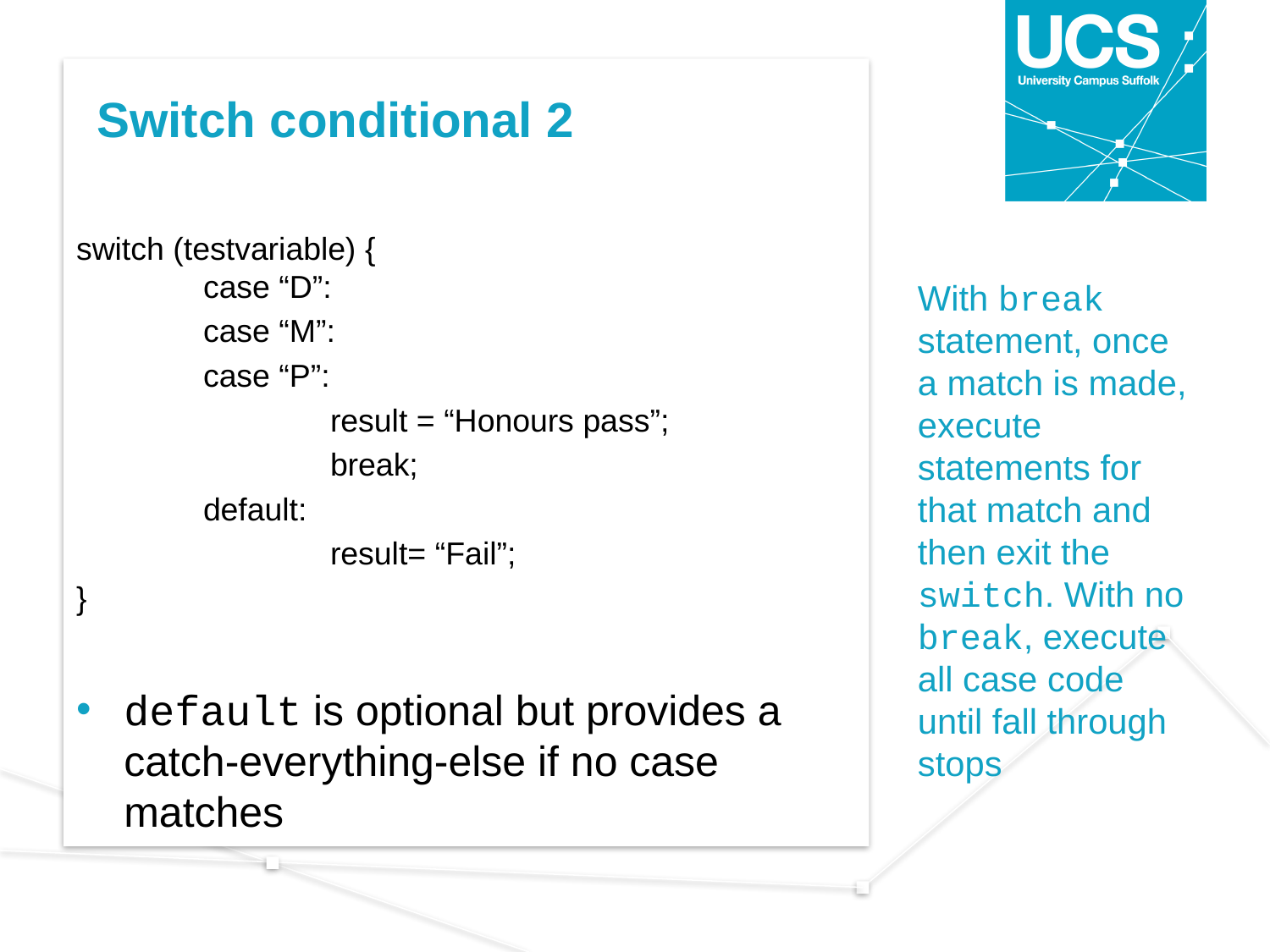

# Switch conditional 2
switch (testvariable) {
	case “D”:
	case “M”:
	case “P”:
		result = “Honours pass”;
		break;
	default:
		result= “Fail”;
}

default is optional but provides a catch-everything-else if no case matches
With break statement, once a match is made, execute statements for that match and then exit the switch. With no break, execute all case code until fall through stops